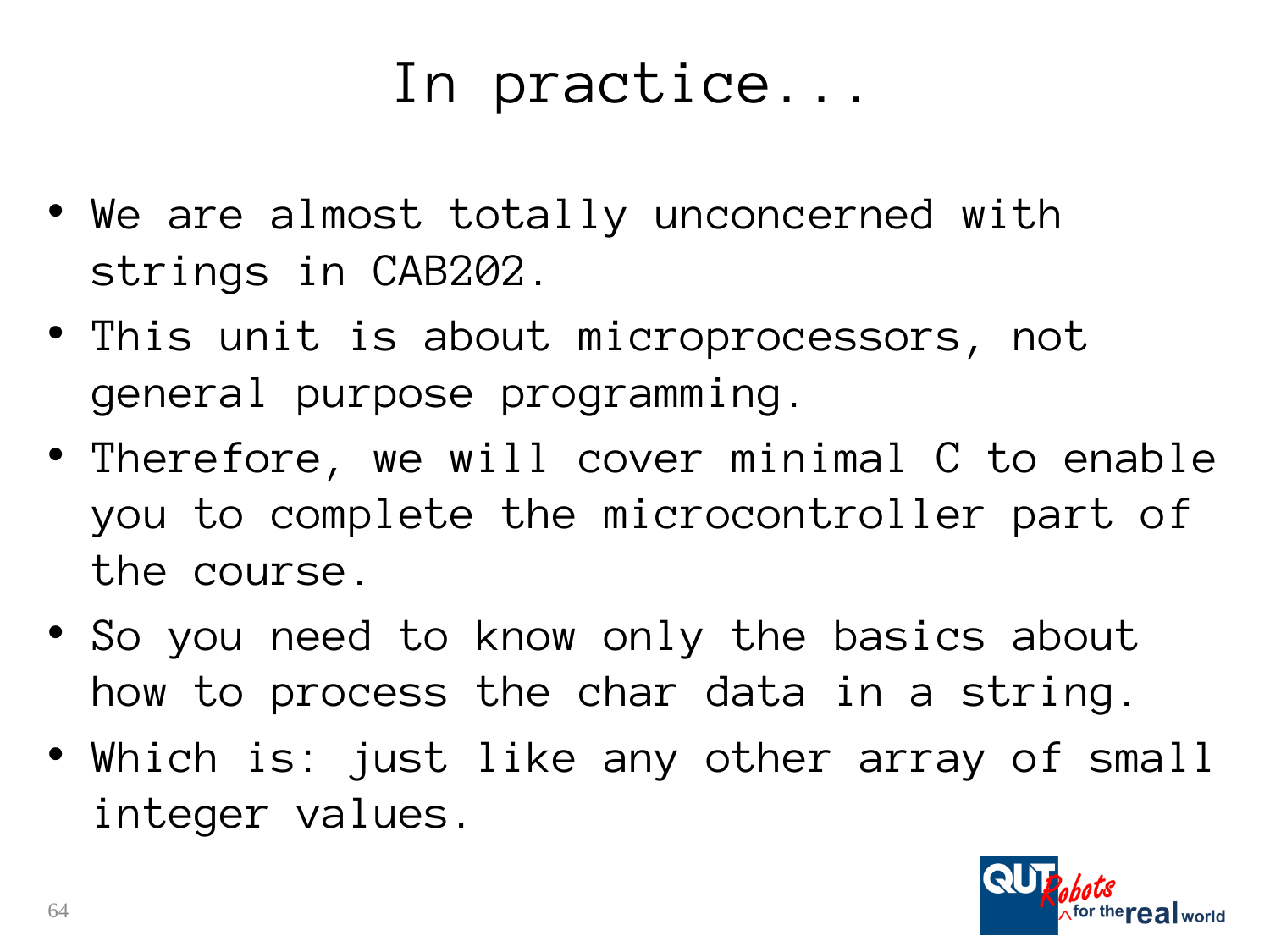

# In practice...
We are almost totally unconcerned with strings in CAB202.
This unit is about microprocessors, not general purpose programming.
Therefore, we will cover minimal C to enable you to complete the microcontroller part of the course.
So you need to know only the basics about how to process the char data in a string.
Which is: just like any other array of small integer values.
64